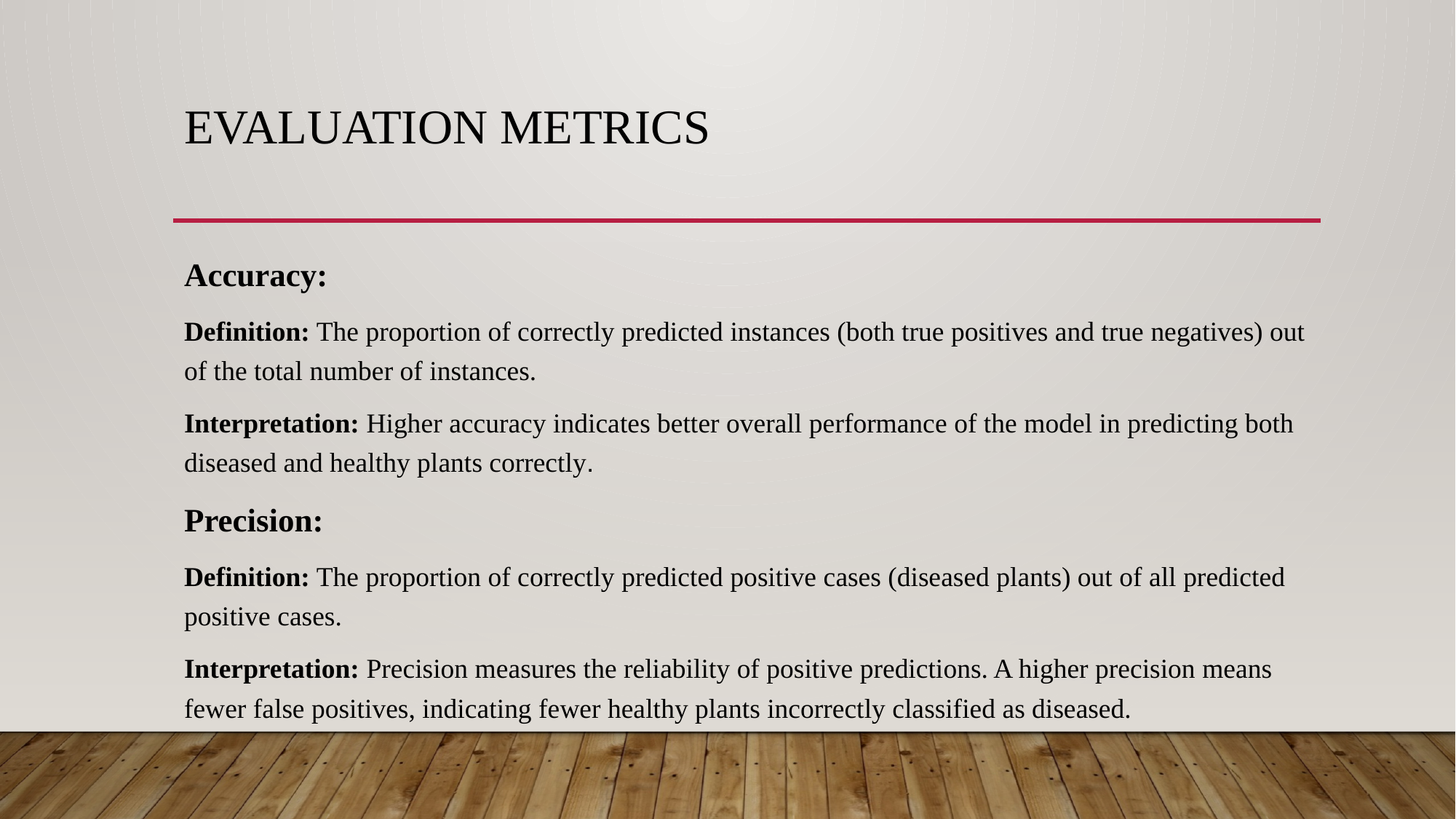

# Evaluation Metrics
Accuracy:
Definition: The proportion of correctly predicted instances (both true positives and true negatives) out of the total number of instances.
Interpretation: Higher accuracy indicates better overall performance of the model in predicting both diseased and healthy plants correctly.
Precision:
Definition: The proportion of correctly predicted positive cases (diseased plants) out of all predicted positive cases.
Interpretation: Precision measures the reliability of positive predictions. A higher precision means fewer false positives, indicating fewer healthy plants incorrectly classified as diseased.